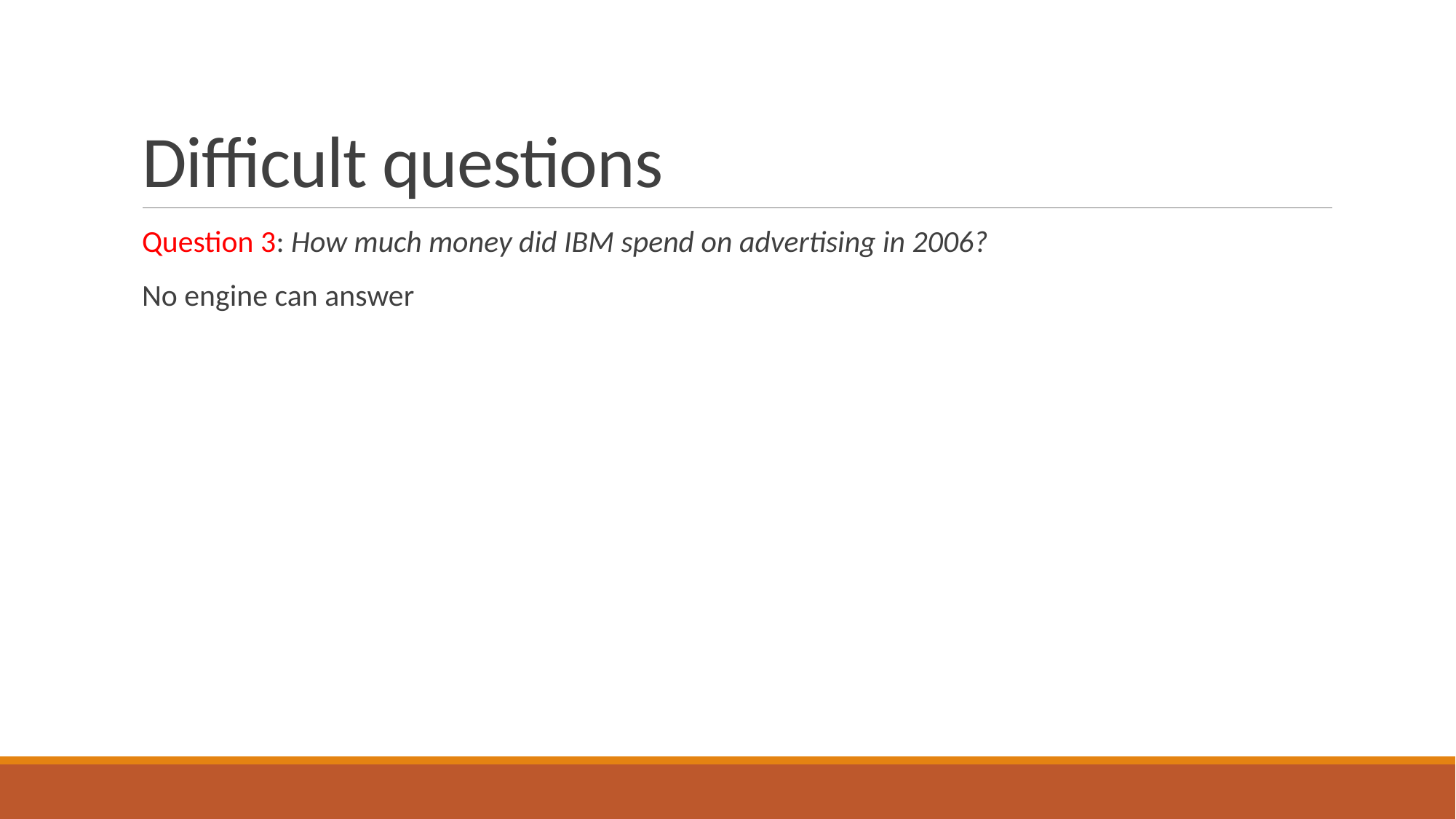

# Difficult questions
Question 3: How much money did IBM spend on advertising in 2006?
No engine can answer